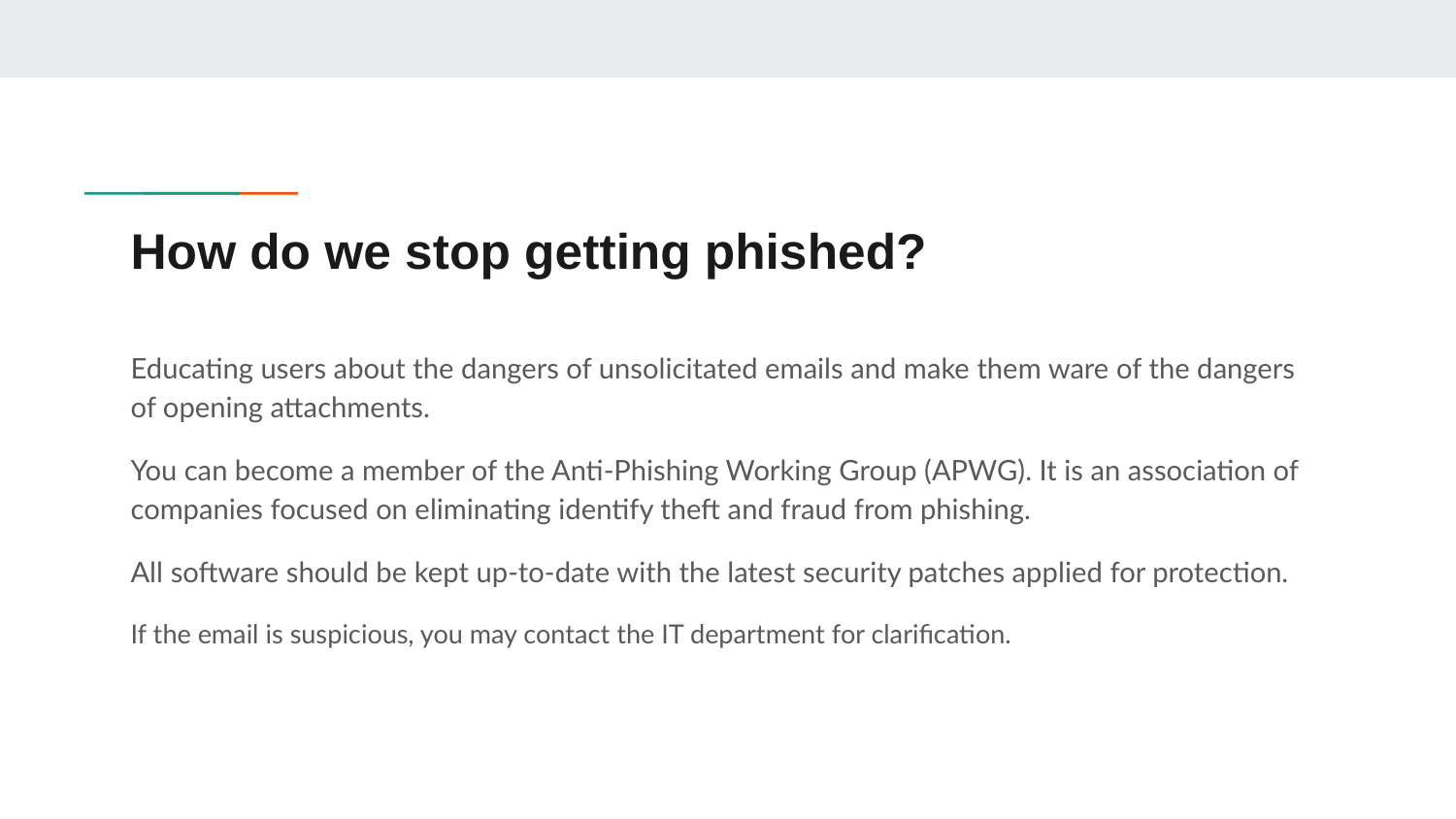

# How do we stop getting phished?
Educating users about the dangers of unsolicitated emails and make them ware of the dangers of opening attachments.
You can become a member of the Anti-Phishing Working Group (APWG). It is an association of companies focused on eliminating identify theft and fraud from phishing.
All software should be kept up-to-date with the latest security patches applied for protection.
If the email is suspicious, you may contact the IT department for clarification.